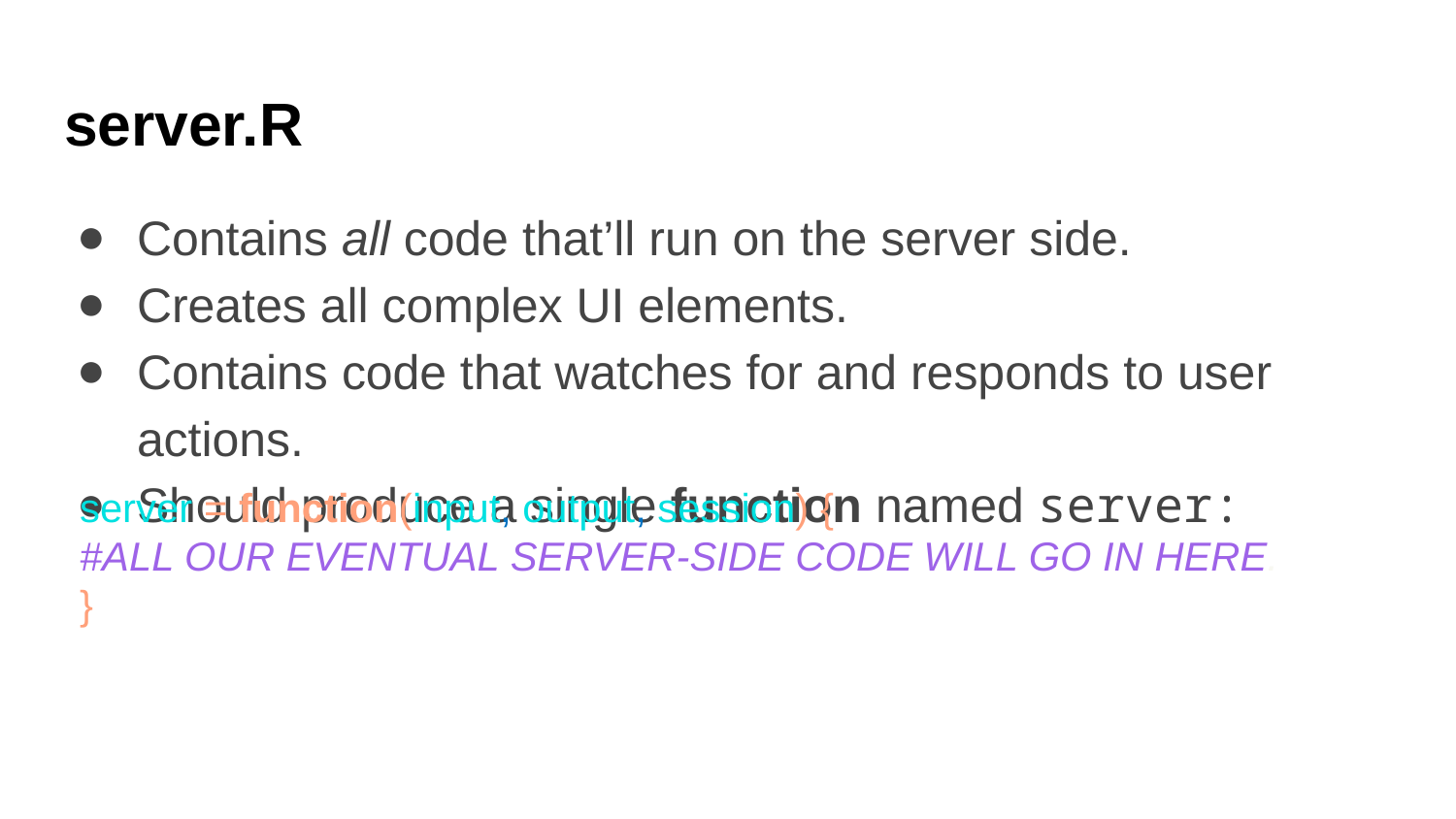

# server.R
Contains all code that’ll run on the server side.
Creates all complex UI elements.
Contains code that watches for and responds to user actions.
Should produce a single function named server:
server = function(input, output, session) {
#ALL OUR EVENTUAL SERVER-SIDE CODE WILL GO IN HERE.
}